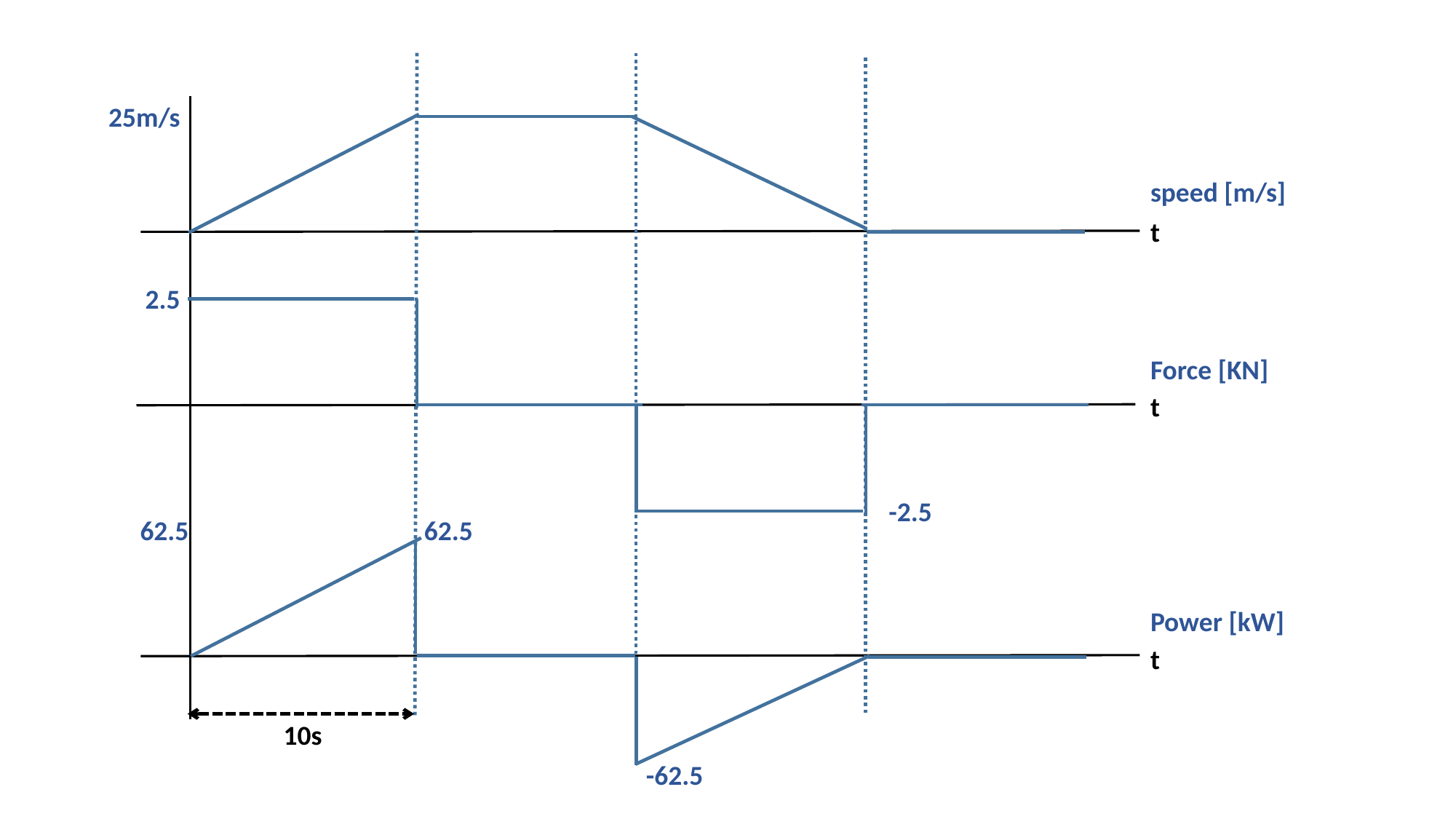

25m/s
speed [m/s]
t
2.5
Force [KN]
t
-2.5
62.5
62.5
Power [kW]
t
10s
-62.5